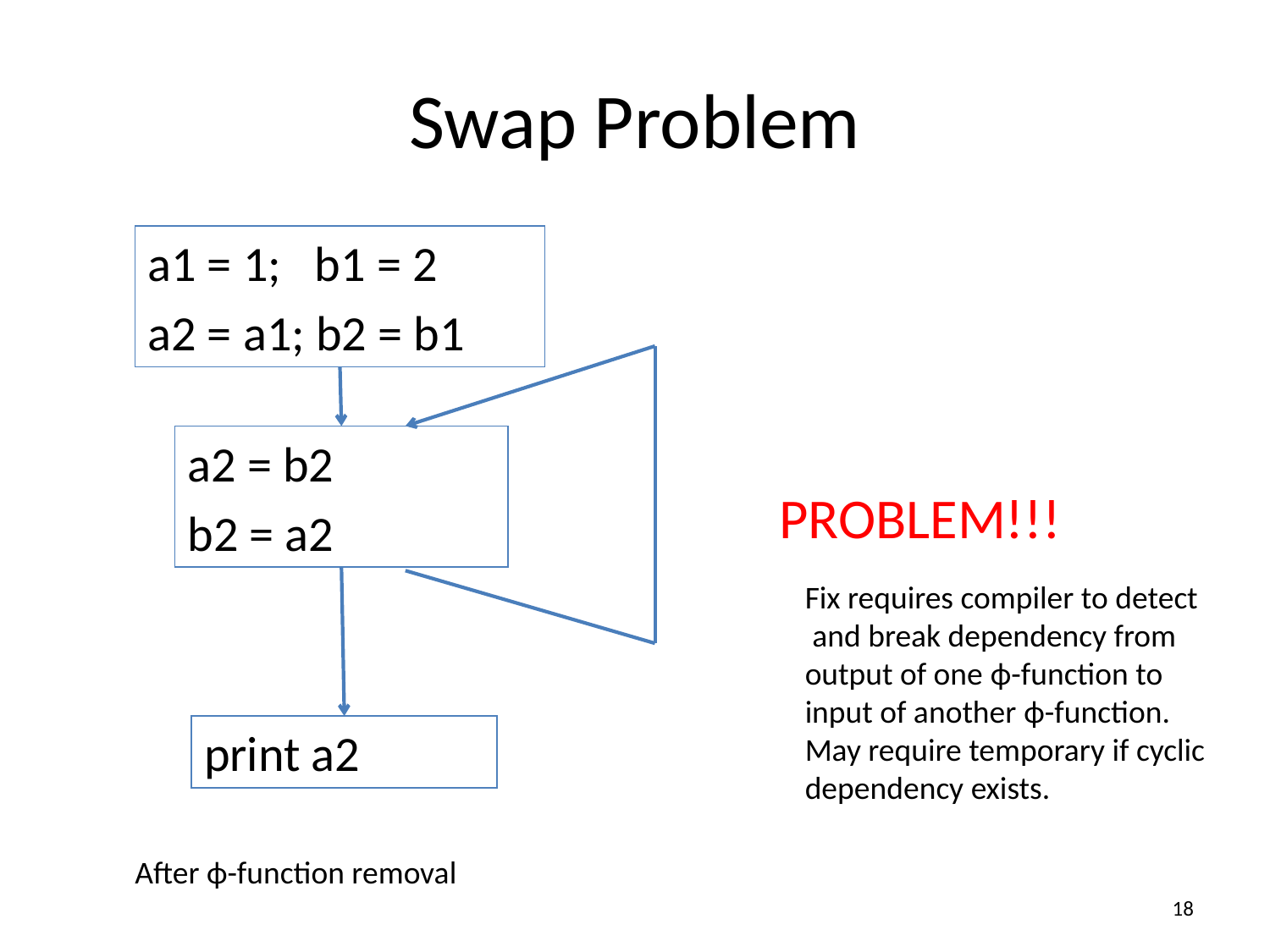

# Swap Problem
a1 = 1;   b1 = 2
a2 = a1; b2 = b1
a2 = b2
b2 = a2
print a2
PROBLEM!!!
Fix requires compiler to detect
 and break dependency from
output of one ϕ-function to
input of another ϕ-function.
May require temporary if cyclic
dependency exists.
After ϕ-function removal
18